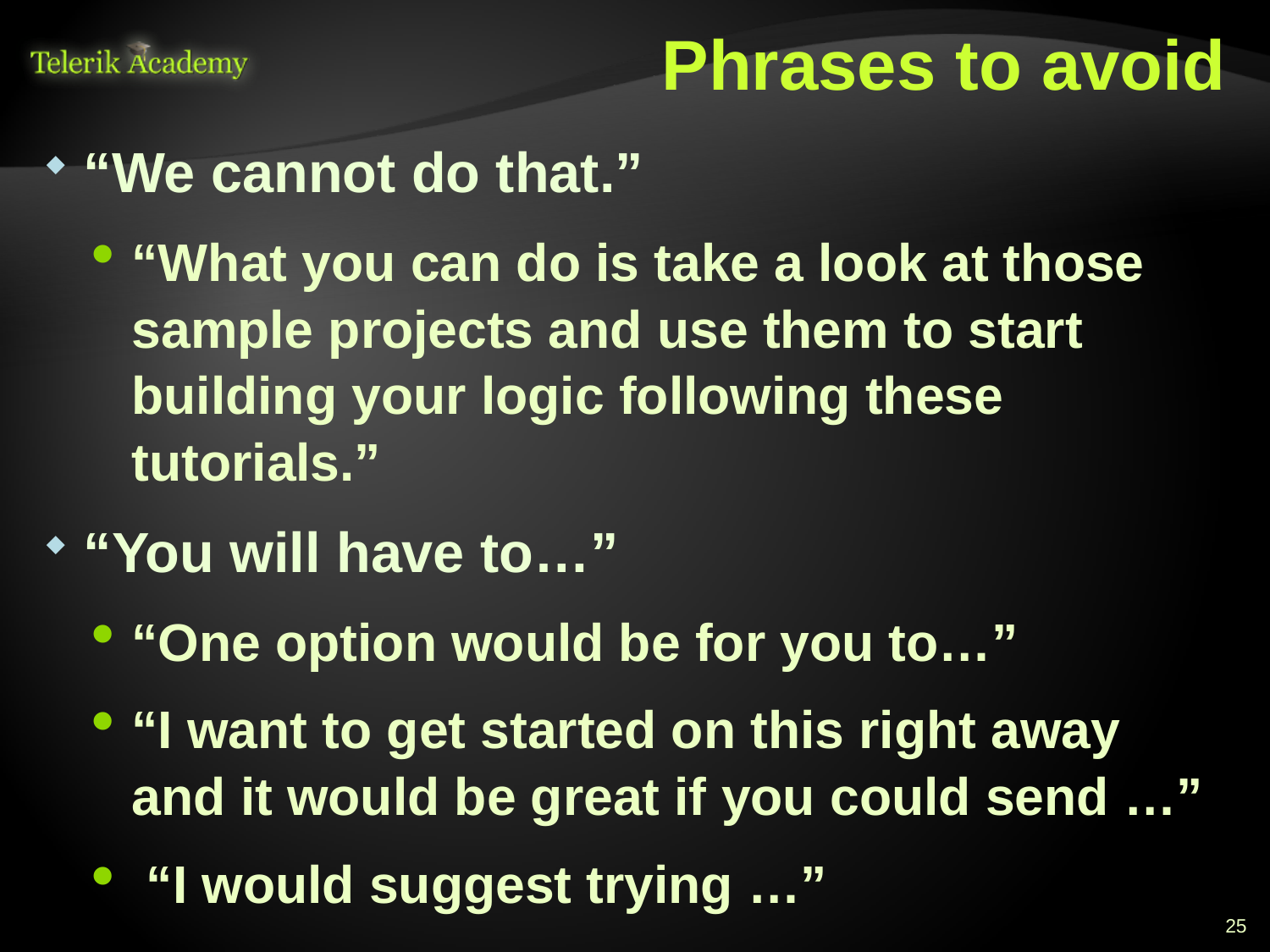

# Phrases to avoid
“We cannot do that.”
“What you can do is take a look at those sample projects and use them to start building your logic following these tutorials.”
“You will have to…”
“One option would be for you to…”
“I want to get started on this right away and it would be great if you could send …”
 “I would suggest trying …”

25